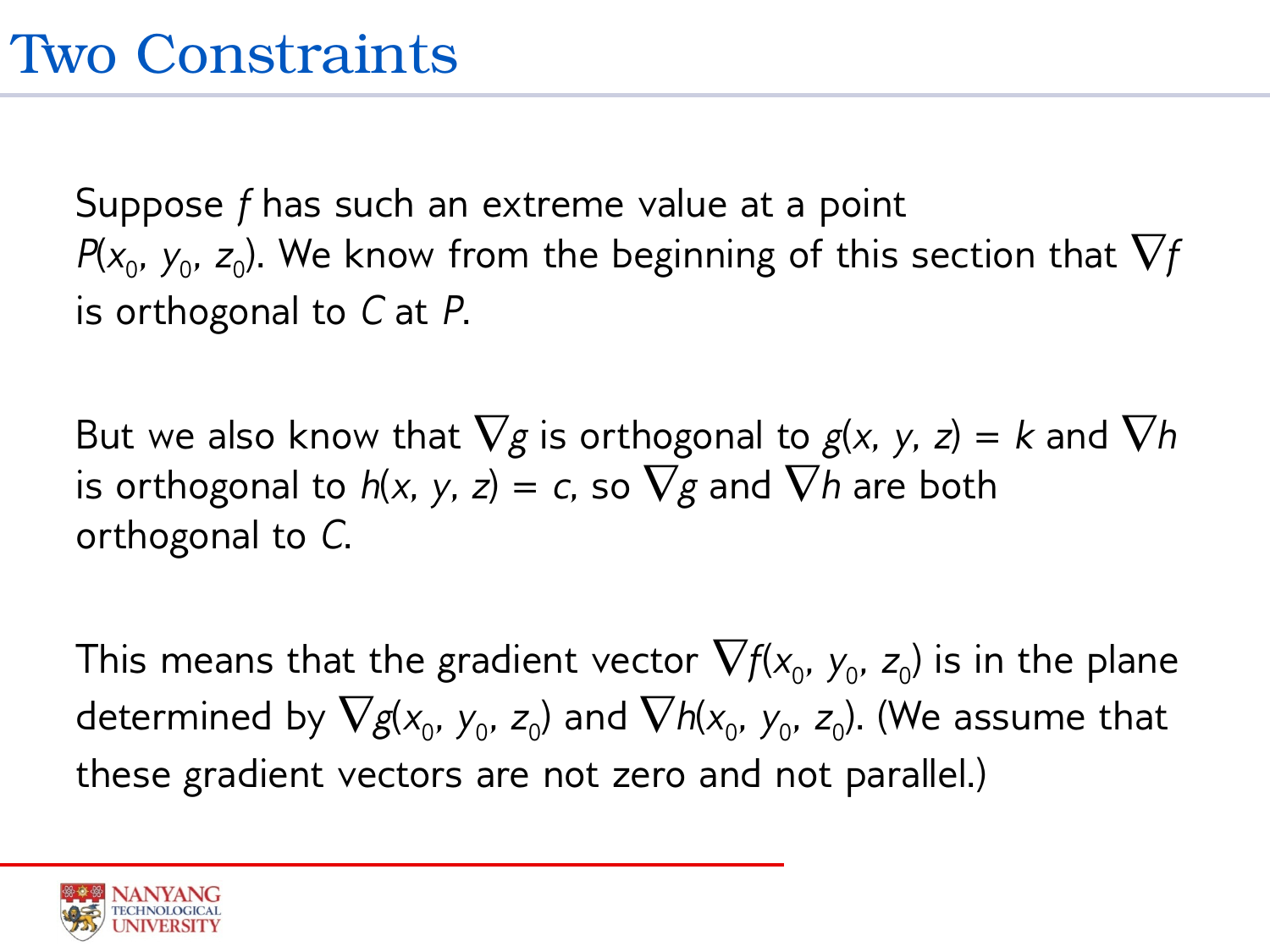

# Two Constraints
Suppose f has such an extreme value at a point
P(x0, y0, z0). We know from the beginning of this section that ∇f is orthogonal to C at P.

But we also know that ∇g is orthogonal to g(x, y, z) = k and ∇h is orthogonal to h(x, y, z) = c, so ∇g and ∇h are both orthogonal to C.

This means that the gradient vector ∇f (x0, y0, z0) is in the plane determined by ∇g(x0, y0, z0) and ∇h(x0, y0, z0). (We assume that these gradient vectors are not zero and not parallel.)